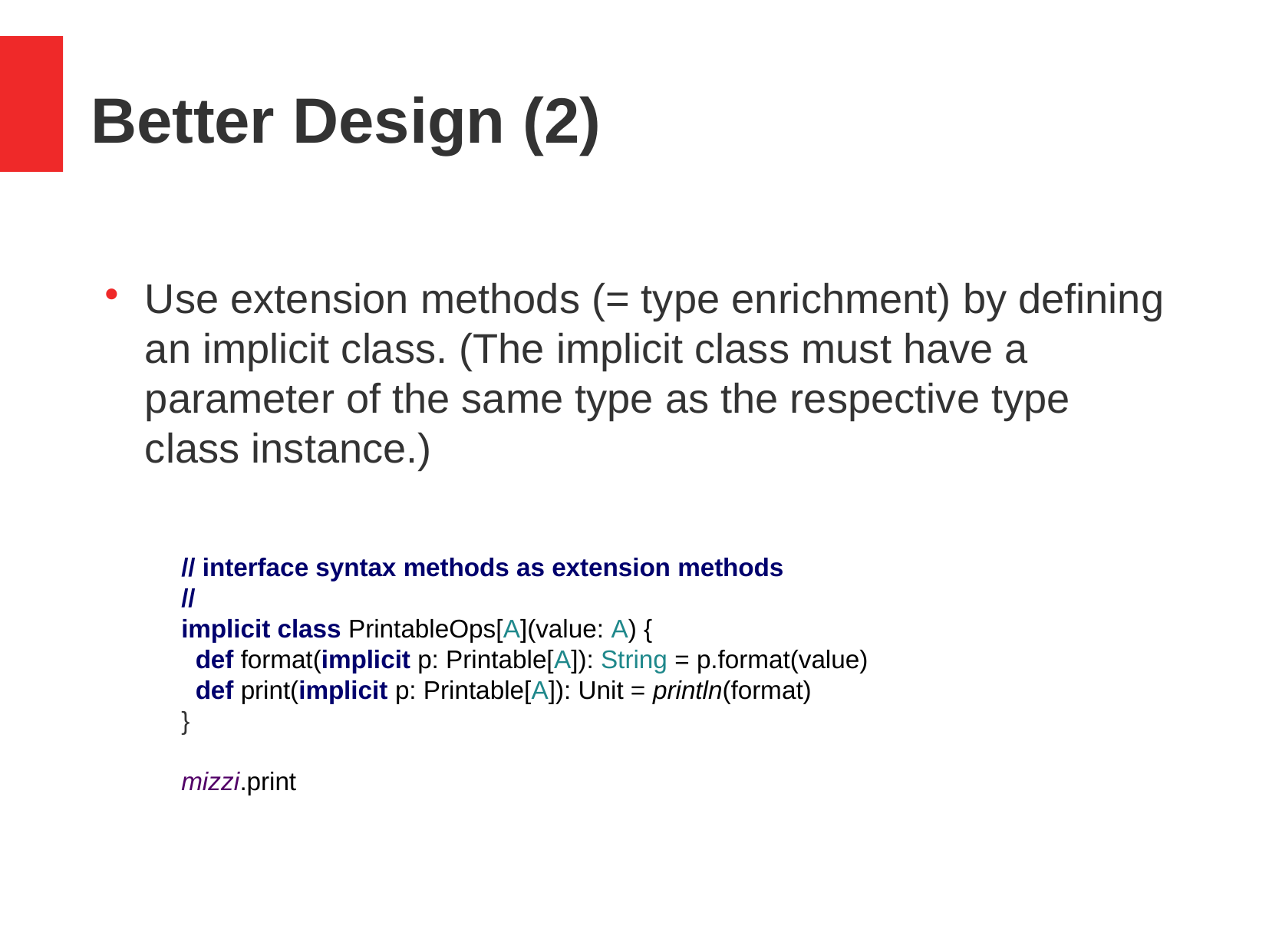

Better Design (2)
Use extension methods (= type enrichment) by defining an implicit class. (The implicit class must have a parameter of the same type as the respective type class instance.)

// interface syntax methods as extension methods
//
implicit class PrintableOps[A](value: A) {
  def format(implicit p: Printable[A]): String = p.format(value)
  def print(implicit p: Printable[A]): Unit = println(format)
}

mizzi.print